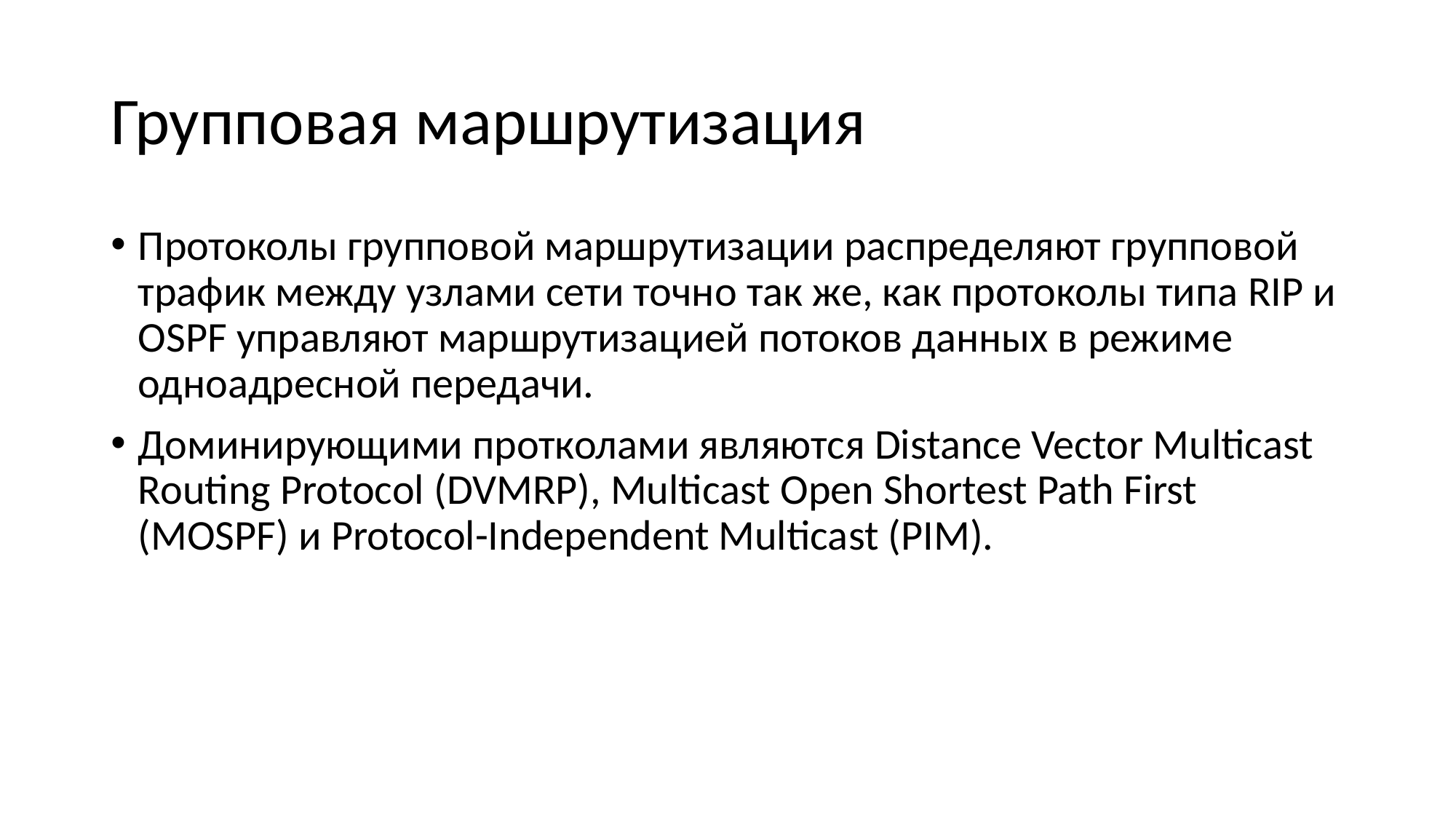

# Групповая маршрутизация
Протоколы групповой маршрутизации распределяют групповой трафик между узлами сети точно так же, как протоколы типа RIP и OSPF управляют маршрутизацией потоков данных в режиме одноадресной передачи.
Доминирующими протколами являются Distance Vector Multicast Routing Protocol (DVMRP), Multicast Open Shortest Path First (MOSPF) и Protocol-Independent Multicast (PIM).